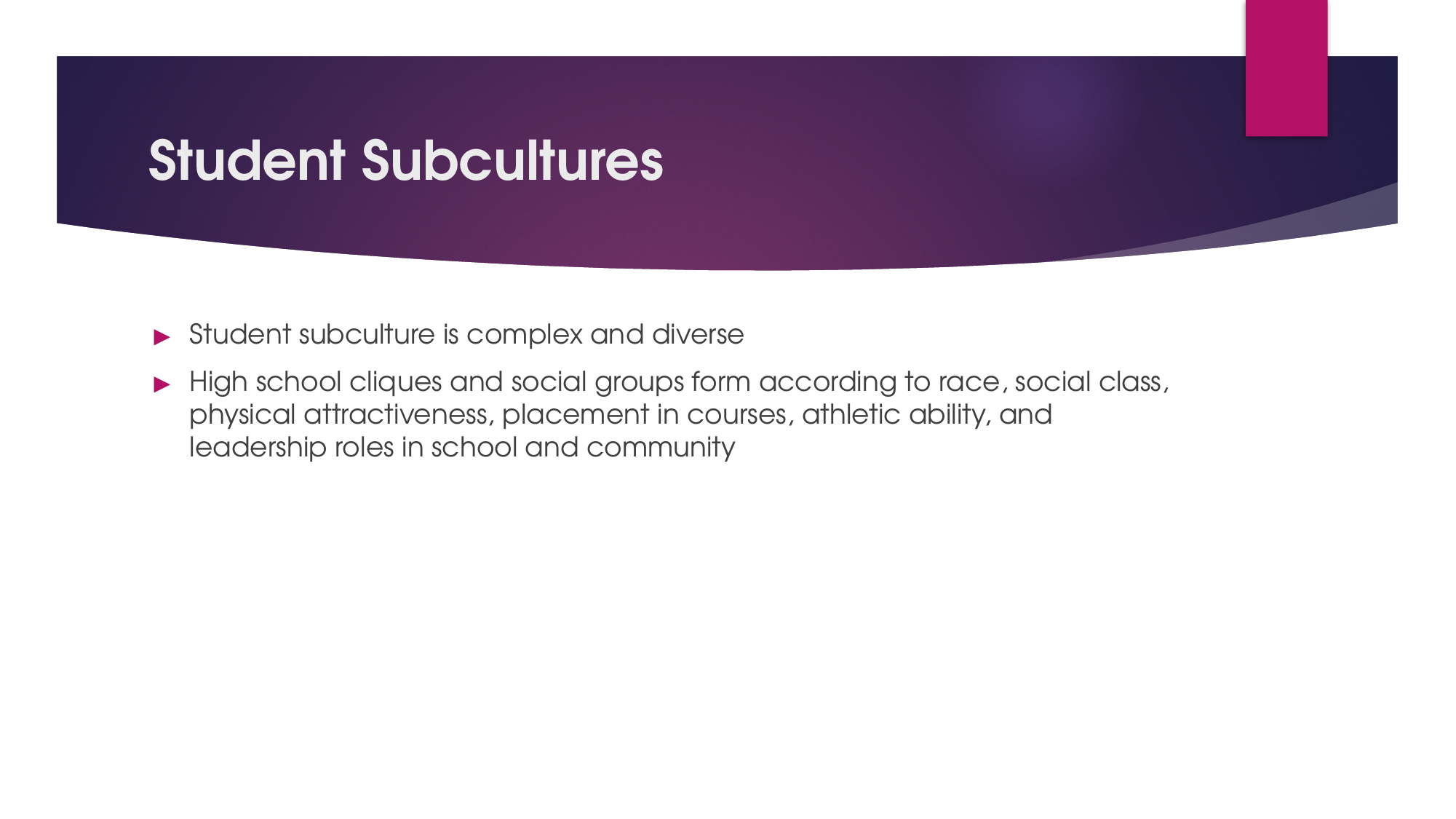

# Student Subcultures
Student subculture is complex and diverse
High school cliques and social groups form according to race, social class, physical attractiveness, placement in courses, athletic ability, and leadership roles in school and community